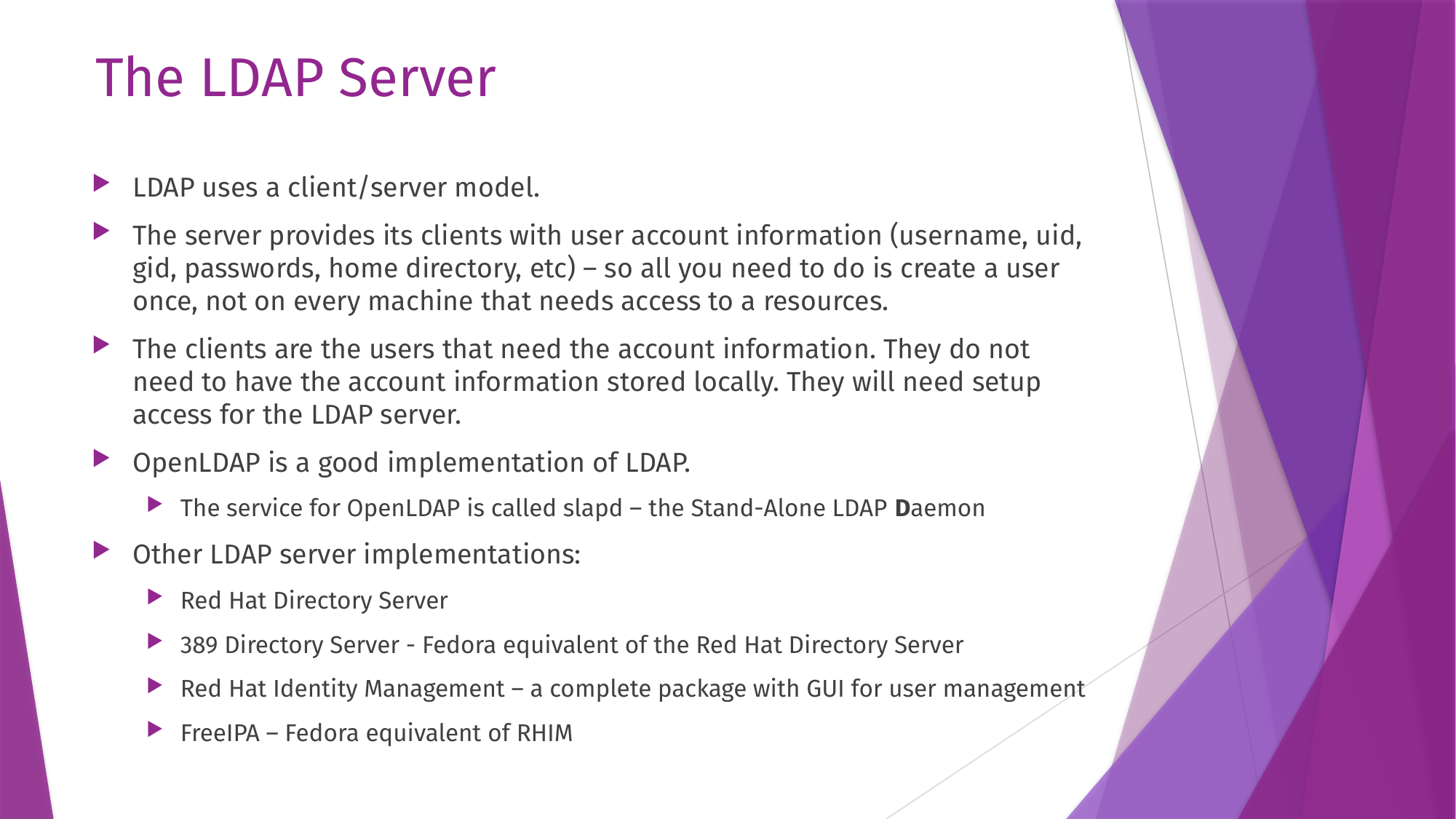

# The LDAP Server
LDAP uses a client/server model.
The server provides its clients with user account information (username, uid, gid, passwords, home directory, etc) – so all you need to do is create a user once, not on every machine that needs access to a resources.
The clients are the users that need the account information. They do not need to have the account information stored locally. They will need setup access for the LDAP server.
OpenLDAP is a good implementation of LDAP.
The service for OpenLDAP is called slapd – the Stand-Alone LDAP Daemon
Other LDAP server implementations:
Red Hat Directory Server
389 Directory Server - Fedora equivalent of the Red Hat Directory Server
Red Hat Identity Management – a complete package with GUI for user management
FreeIPA – Fedora equivalent of RHIM